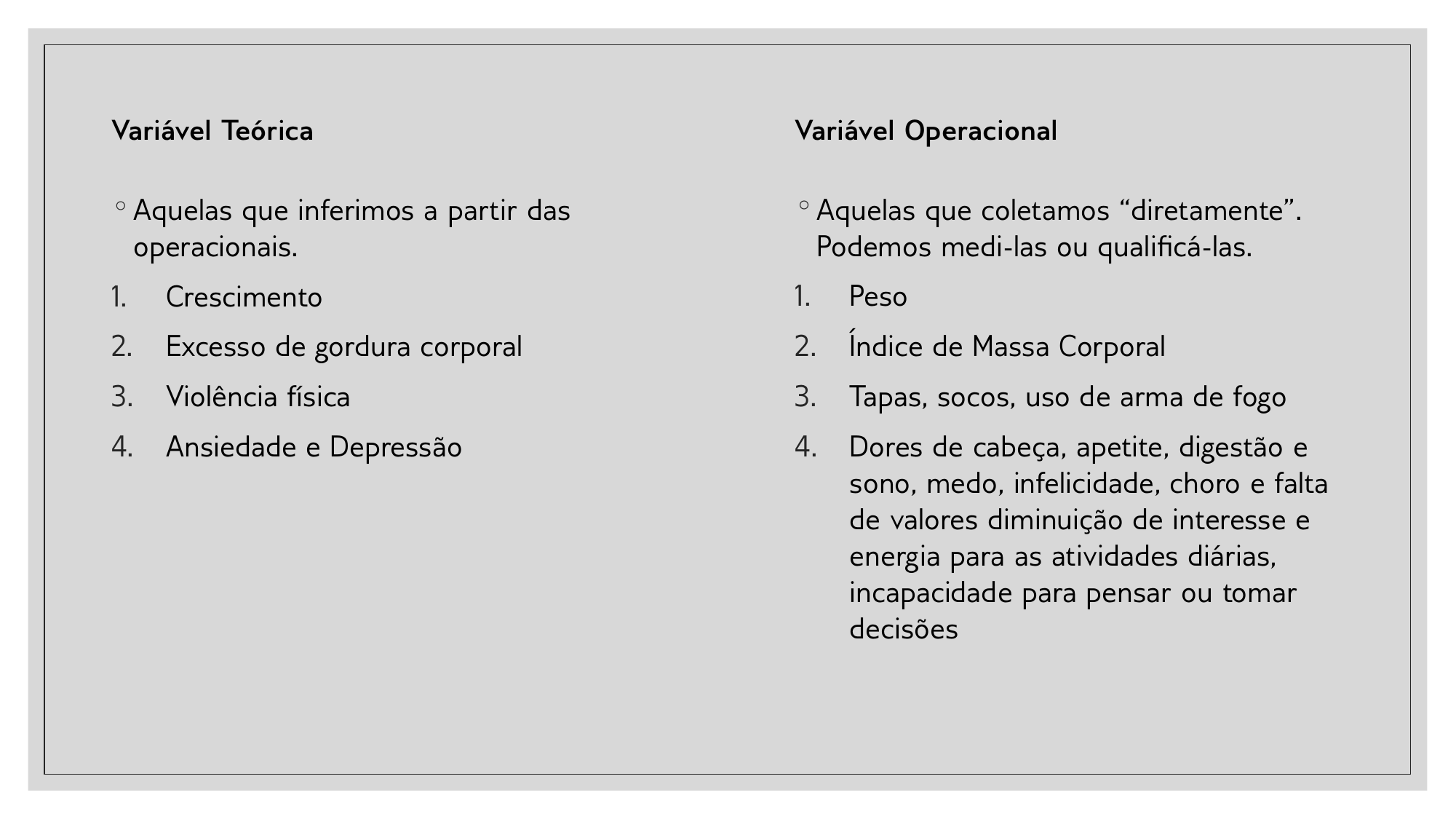

Variável Teórica

Variável Operacional

Aquelas que coletamos “diretamente”. Podemos medi-las ou qualificá-las.
Peso
Índice de Massa Corporal
Tapas, socos, uso de arma de fogo
Dores de cabeça, apetite, digestão e sono, medo, infelicidade, choro e falta de valores diminuição de interesse e energia para as atividades diárias, incapacidade para pensar ou tomar decisões

Aquelas que inferimos a partir das operacionais.
Crescimento
Excesso de gordura corporal
Violência física
Ansiedade e Depressão